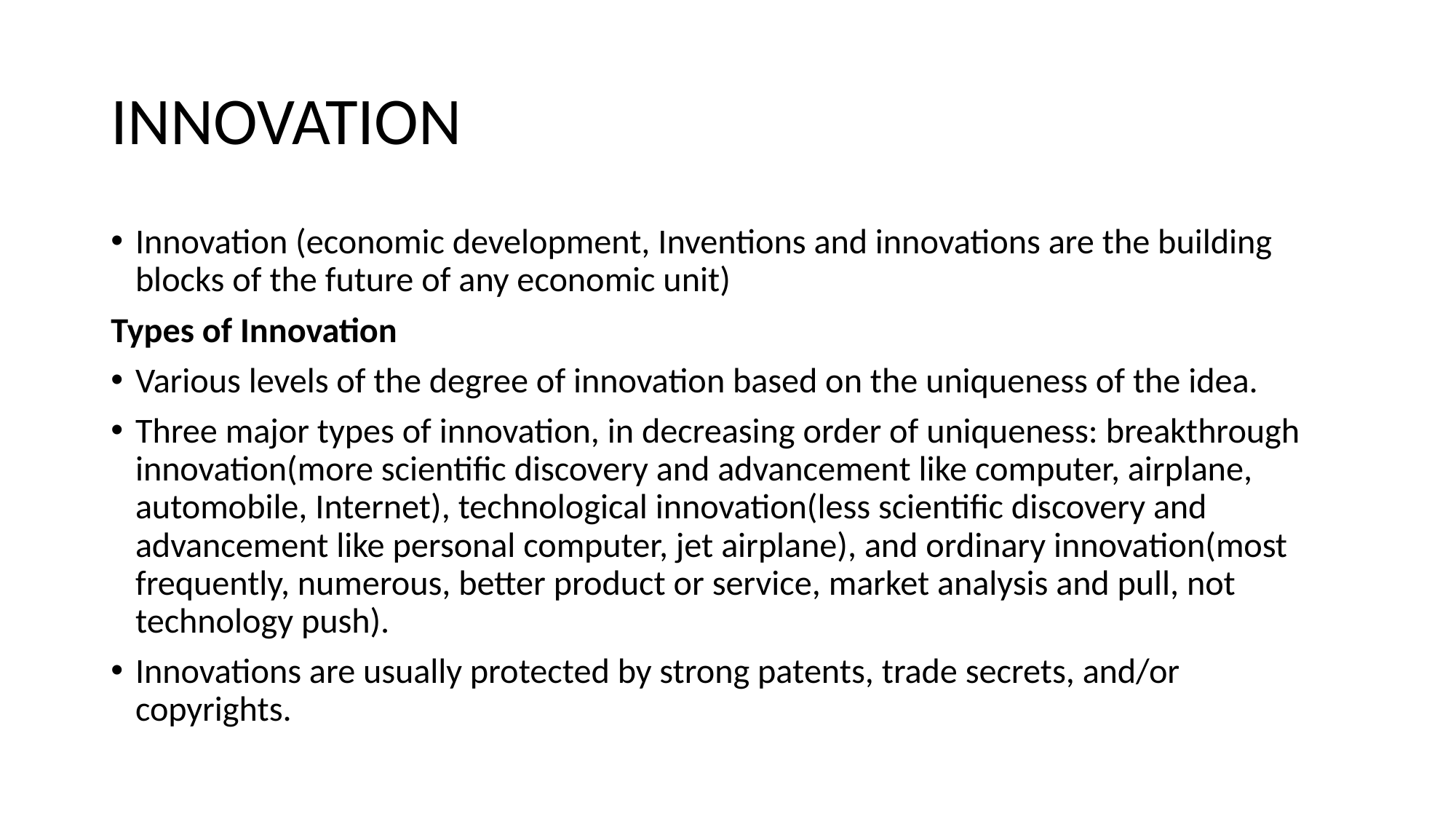

# INNOVATION
Innovation (economic development, Inventions and innovations are the building blocks of the future of any economic unit)
Types of Innovation
Various levels of the degree of innovation based on the uniqueness of the idea.
Three major types of innovation, in decreasing order of uniqueness: breakthrough innovation(more scientific discovery and advancement like computer, airplane, automobile, Internet), technological innovation(less scientific discovery and advancement like personal computer, jet airplane), and ordinary innovation(most frequently, numerous, better product or service, market analysis and pull, not technology push).
Innovations are usually protected by strong patents, trade secrets, and/or copyrights.